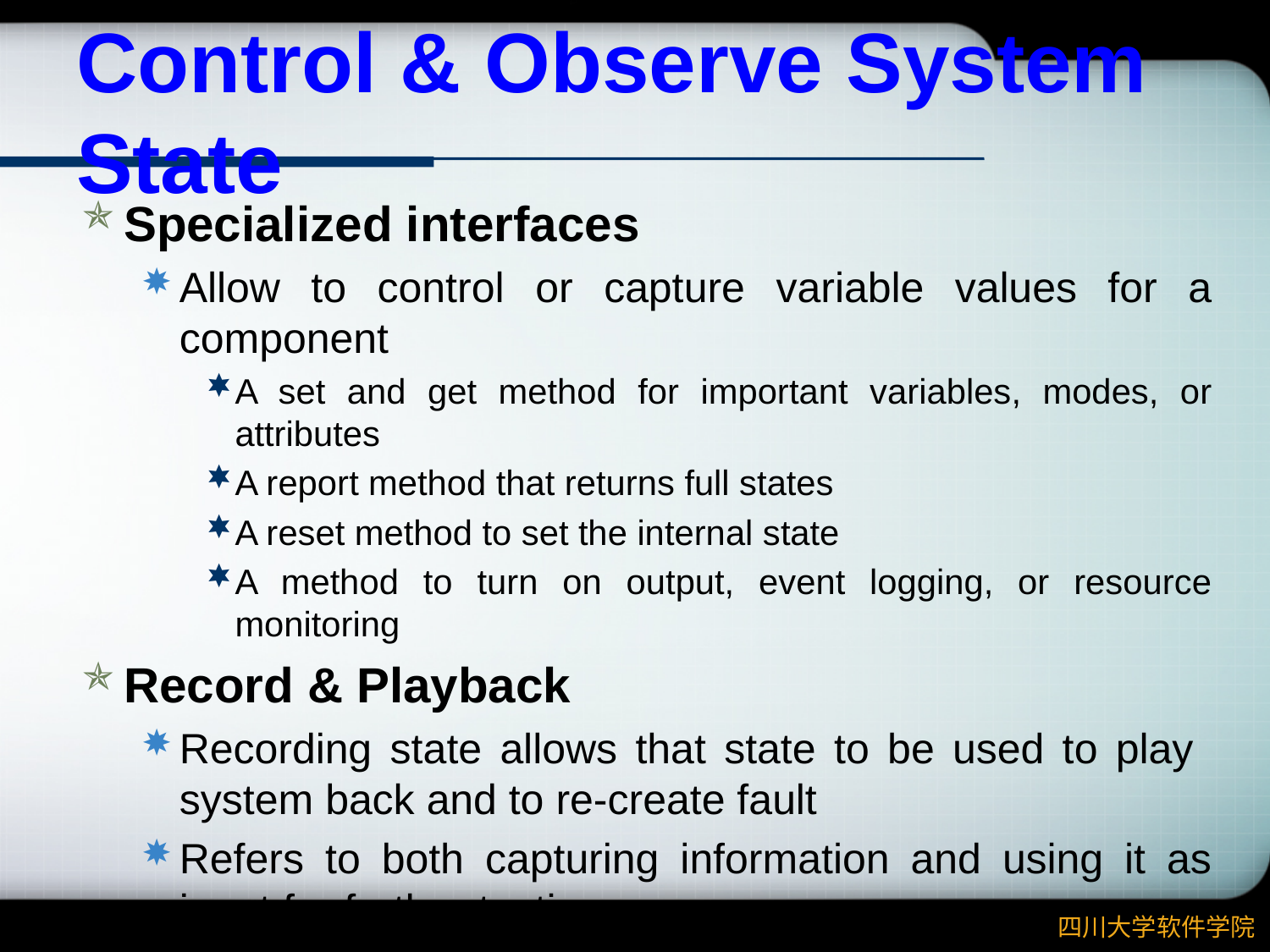

# Control & Observe System State
Specialized interfaces
Allow to control or capture variable values for a component
A set and get method for important variables, modes, or attributes
A report method that returns full states
A reset method to set the internal state
A method to turn on output, event logging, or resource monitoring
Record & Playback
Recording state allows that state to be used to play  system back and to re-create fault
Refers to both capturing information and using it as input for further testing